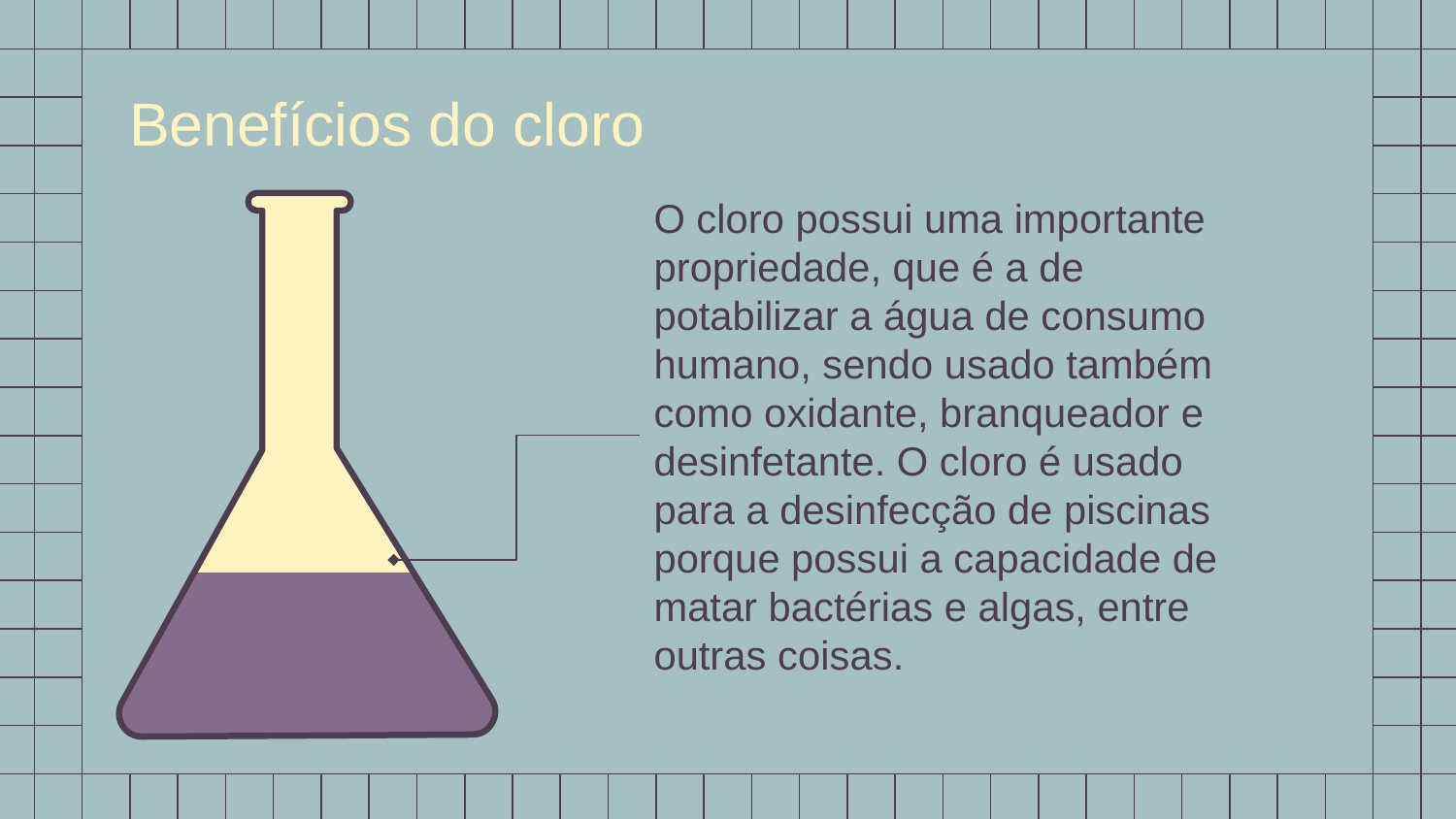

# Benefícios do cloro
O cloro possui uma importante propriedade, que é a de potabilizar a água de consumo humano, sendo usado também como oxidante, branqueador e desinfetante. O cloro é usado para a desinfecção de piscinas porque possui a capacidade de matar bactérias e algas, entre outras coisas.